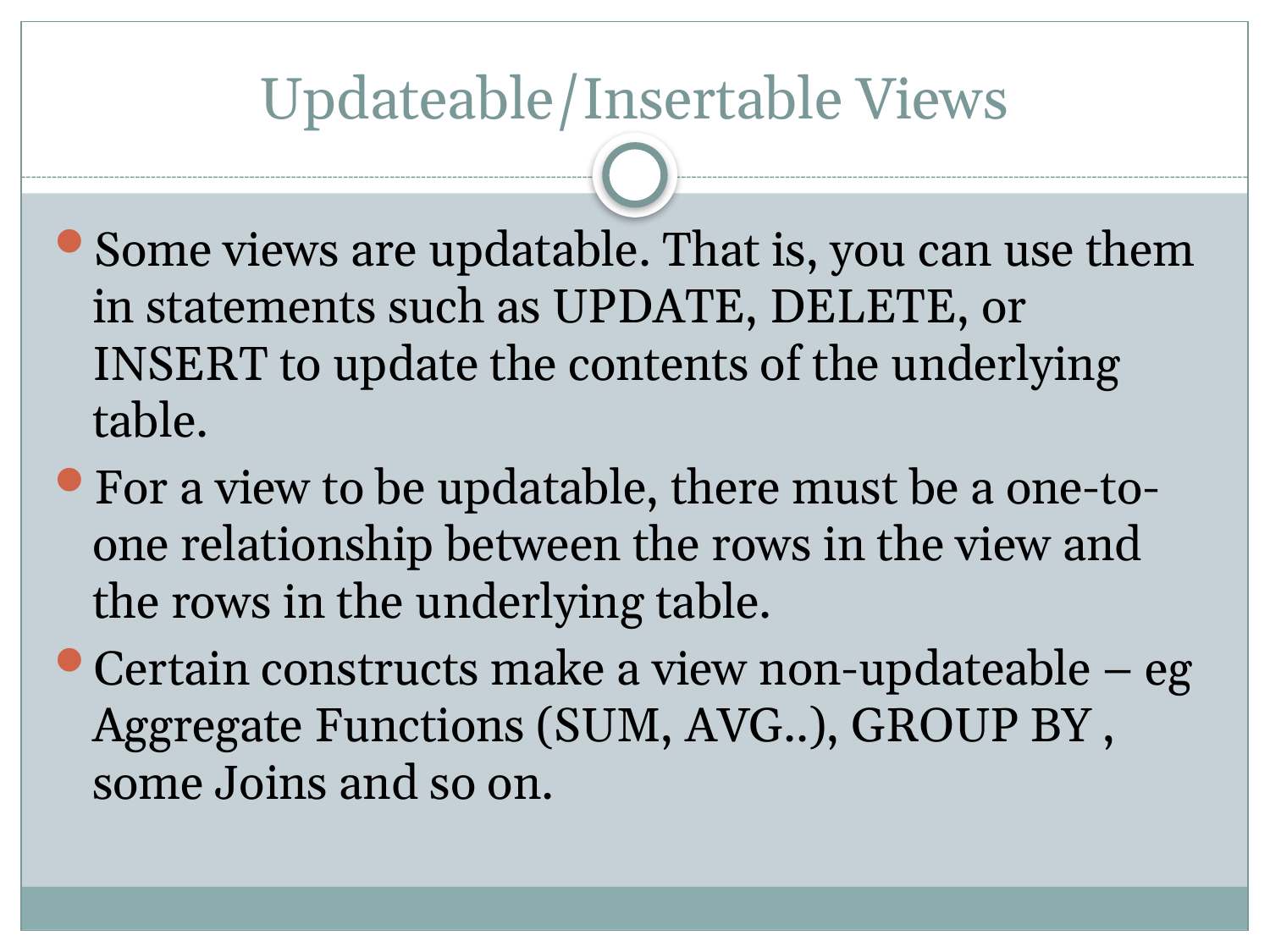

# Updateable/Insertable Views
Some views are updatable. That is, you can use them in statements such as UPDATE, DELETE, or INSERT to update the contents of the underlying table.
For a view to be updatable, there must be a one-to-one relationship between the rows in the view and the rows in the underlying table.
Certain constructs make a view non-updateable – eg Aggregate Functions (SUM, AVG..), GROUP BY , some Joins and so on.